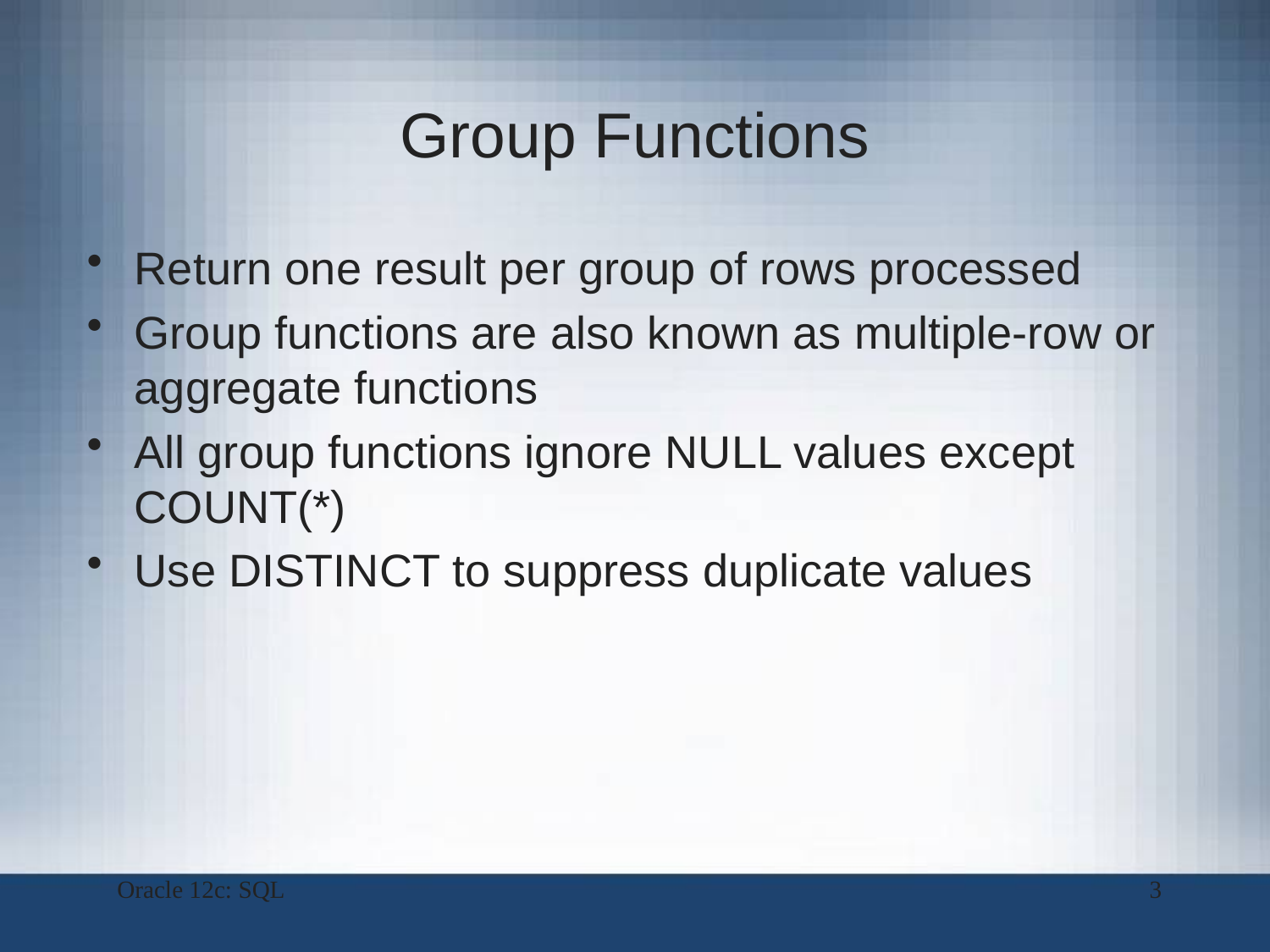

# Group Functions
Return one result per group of rows processed
Group functions are also known as multiple-row or  aggregate functions
All group functions ignore NULL values except COUNT(*)
Use DISTINCT to suppress duplicate values
Oracle 12c: SQL
3